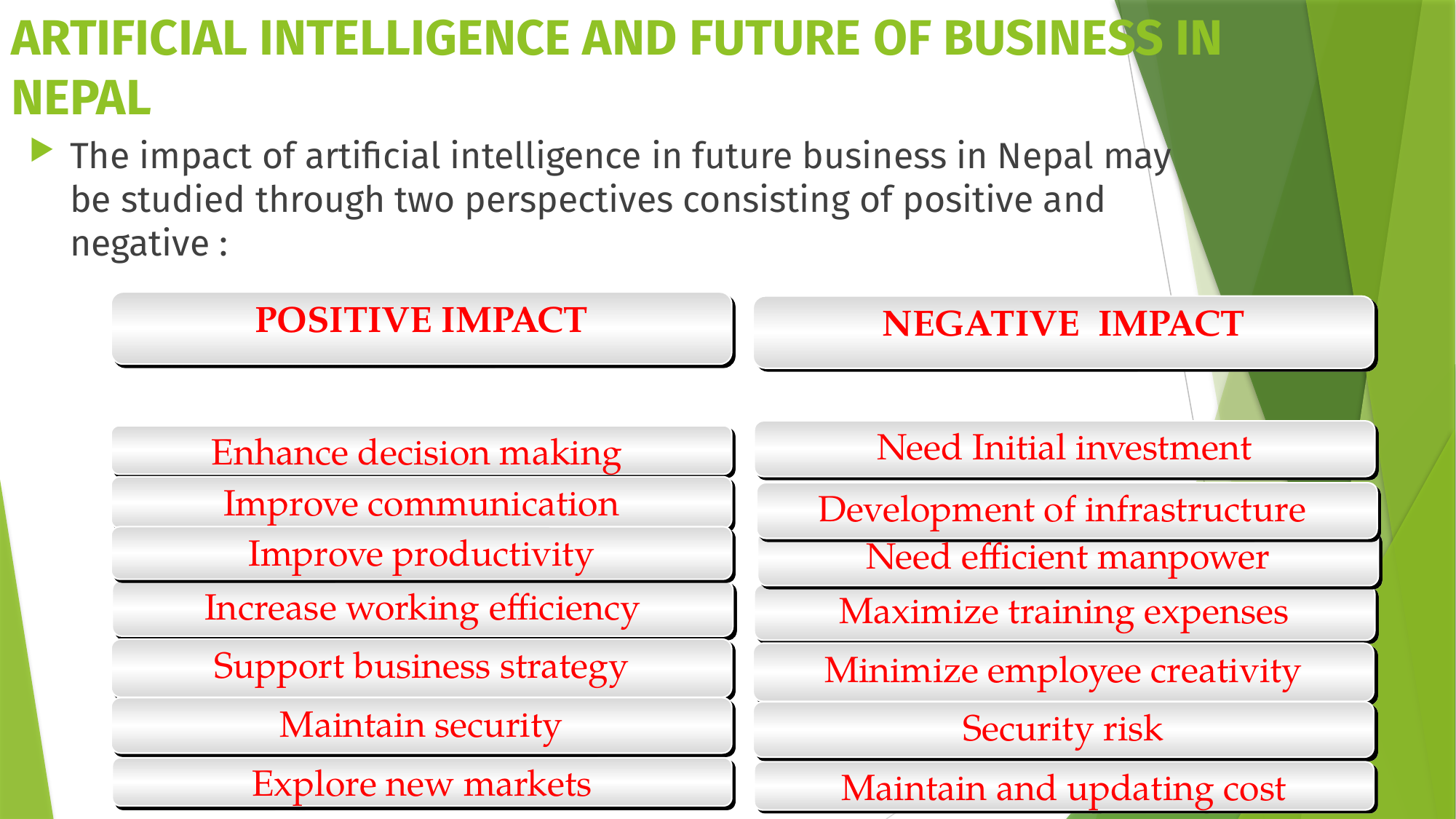

# ARTIFICIAL INTELLIGENCE AND FUTURE OF BUSINESS IN NEPAL
The impact of artificial intelligence in future business in Nepal may be studied through two perspectives consisting of positive and negative :
POSITIVE IMPACT
Increase working efficiency
Support business strategy
Maintain security
Explore new markets
NEGATIVE  IMPACT
Maximize training expenses
Minimize employee creativity
Security risk
Maintain and updating cost
Need Initial investment
Enhance decision making
Improve communication
Development of infrastructure
Improve productivity
Need efficient manpower